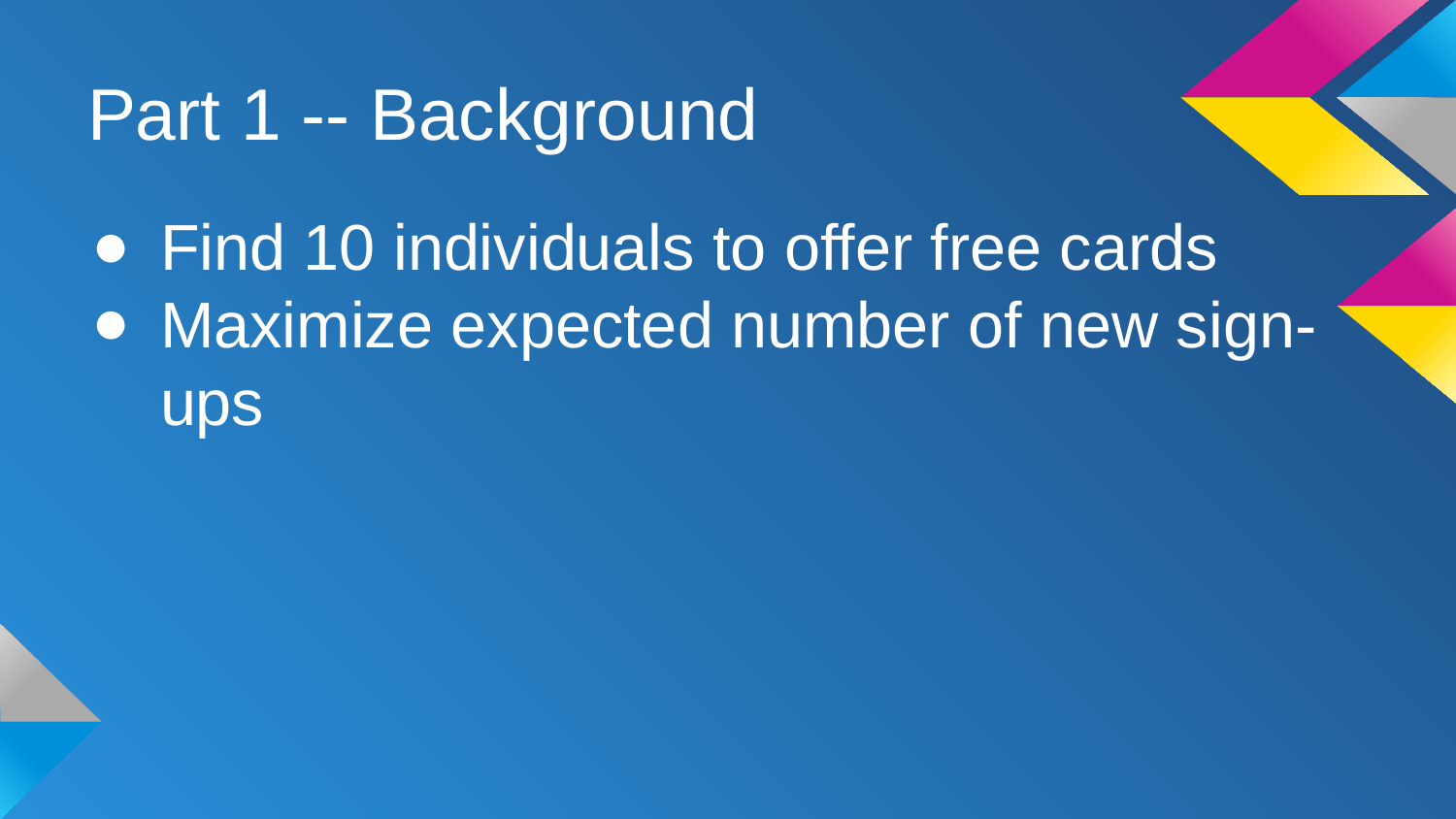

# Part 1 -- Background
Find 10 individuals to offer free cards
Maximize expected number of new sign-ups